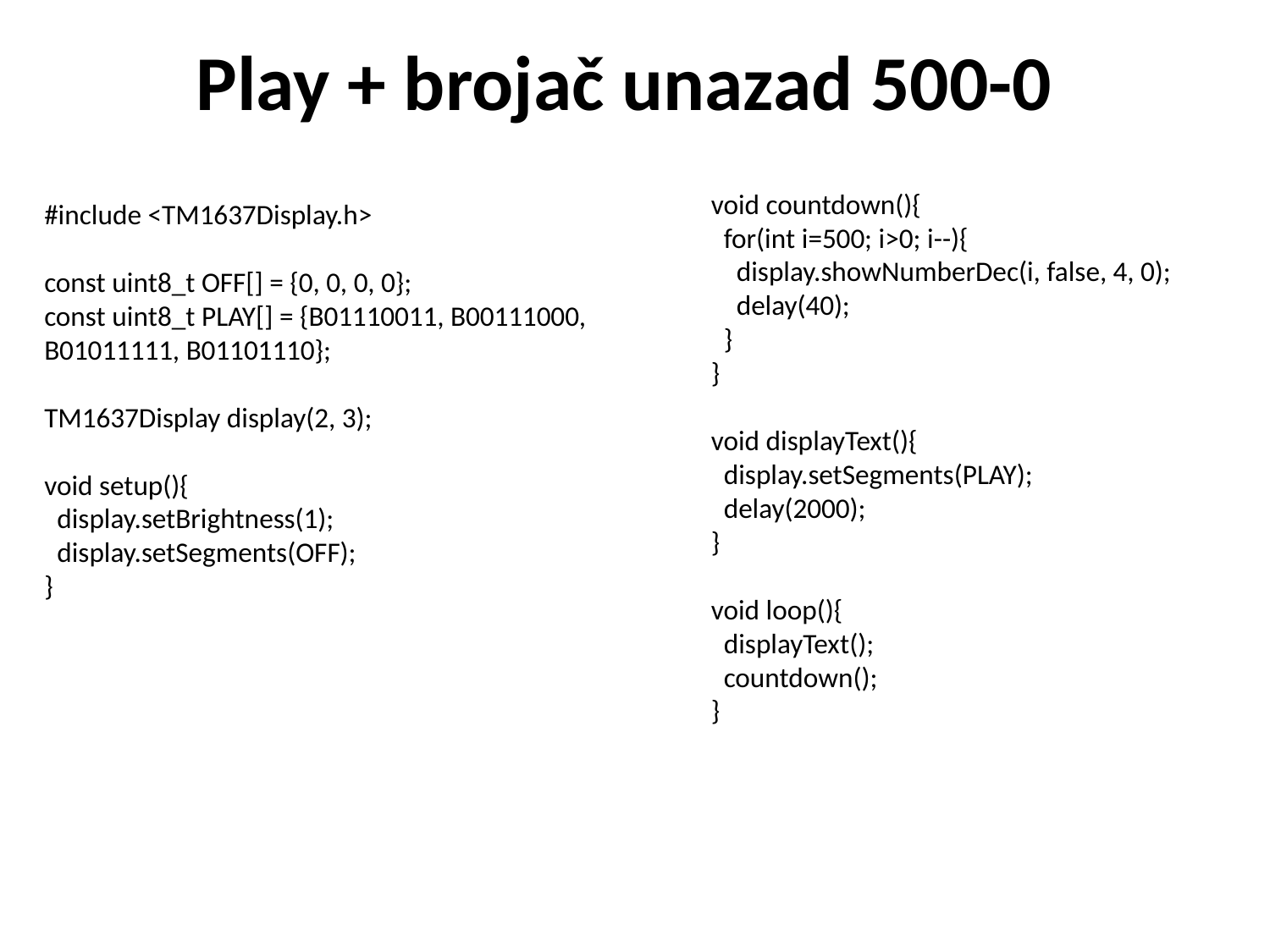

# Play + brojač unazad 500-0
void countdown(){
  for(int i=500; i>0; i--){
    display.showNumberDec(i, false, 4, 0);
    delay(40);
  }
}

void displayText(){
  display.setSegments(PLAY);
  delay(2000);
}

void loop(){
  displayText();
  countdown();
}
#include <TM1637Display.h>

const uint8_t OFF[] = {0, 0, 0, 0};
const uint8_t PLAY[] = {B01110011, B00111000, B01011111, B01101110};

TM1637Display display(2, 3);

void setup(){
  display.setBrightness(1);
  display.setSegments(OFF);
}